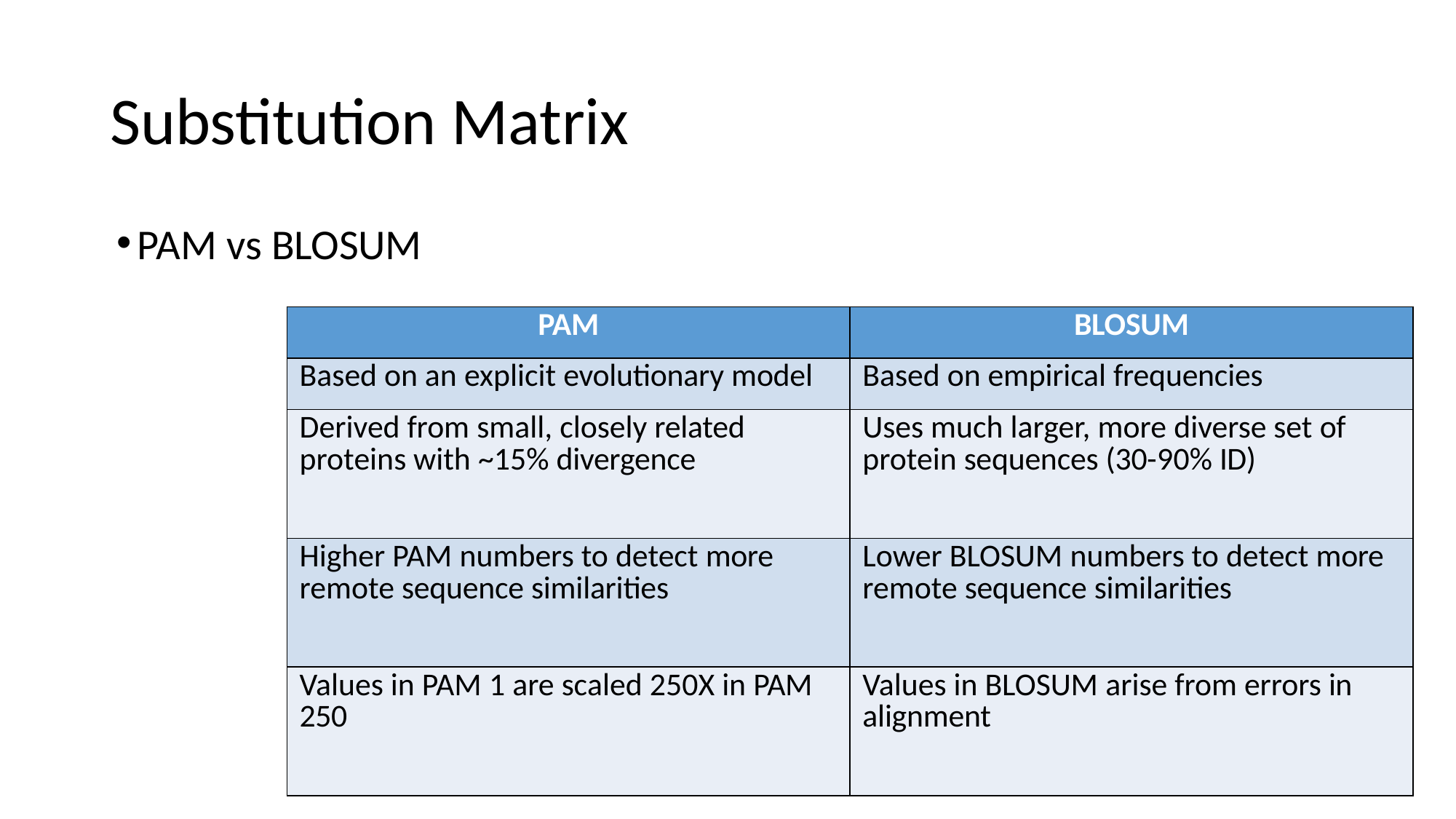

# Substitution Matrix
PAM vs BLOSUM
| PAM | BLOSUM |
| --- | --- |
| Based on an explicit evolutionary model | Based on empirical frequencies |
| Derived from small, closely related proteins with ~15% divergence | Uses much larger, more diverse set of protein sequences (30-90% ID) |
| Higher PAM numbers to detect more remote sequence similarities | Lower BLOSUM numbers to detect more remote sequence similarities |
| Values in PAM 1 are scaled 250X in PAM 250 | Values in BLOSUM arise from errors in alignment |